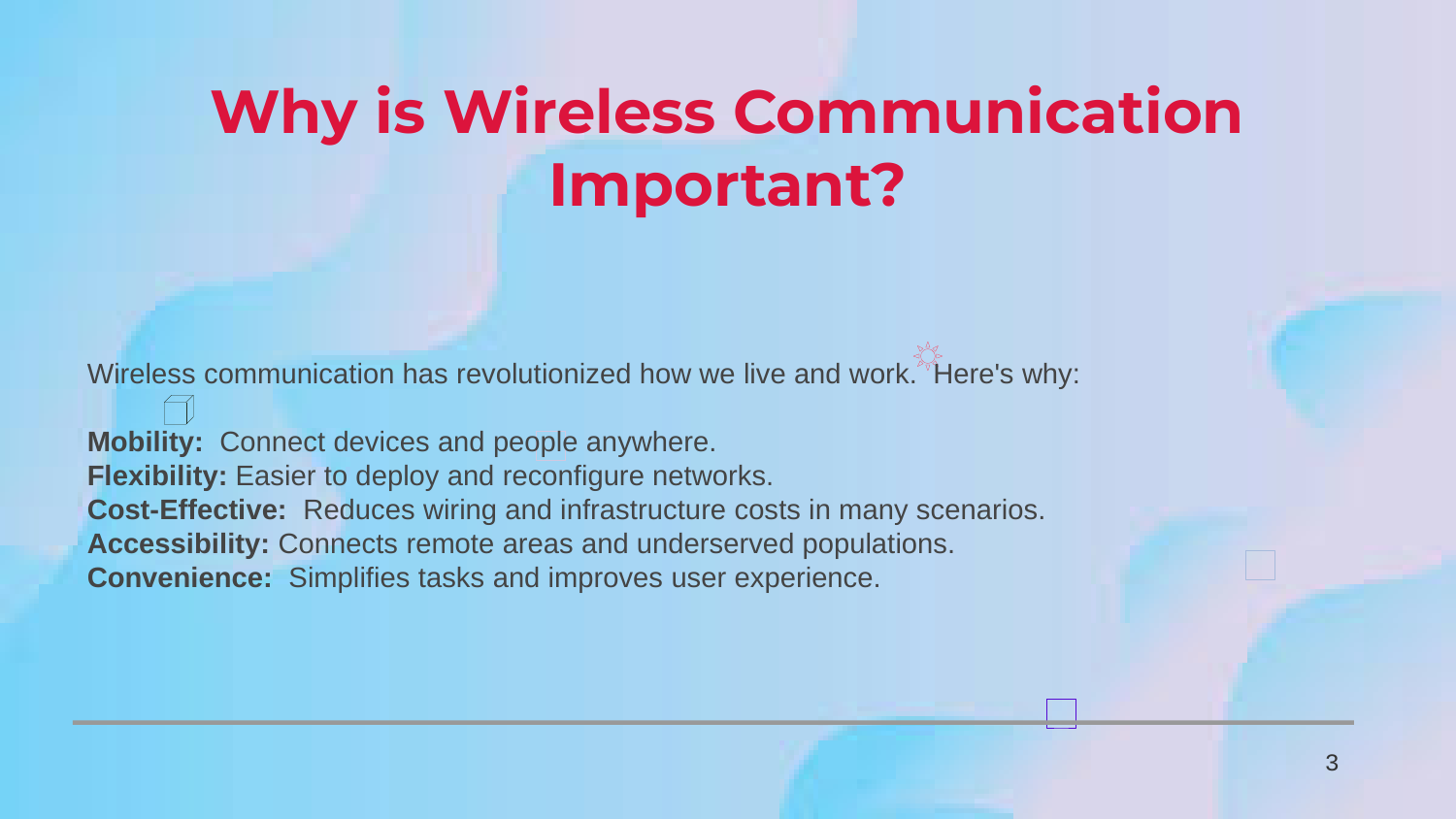

Why is Wireless Communication Important?
Wireless communication has revolutionized how we live and work.  Here's why:

Mobility:  Connect devices and people anywhere.
Flexibility: Easier to deploy and reconfigure networks.
Cost-Effective:  Reduces wiring and infrastructure costs in many scenarios.
Accessibility: Connects remote areas and underserved populations.
Convenience:  Simplifies tasks and improves user experience.

3